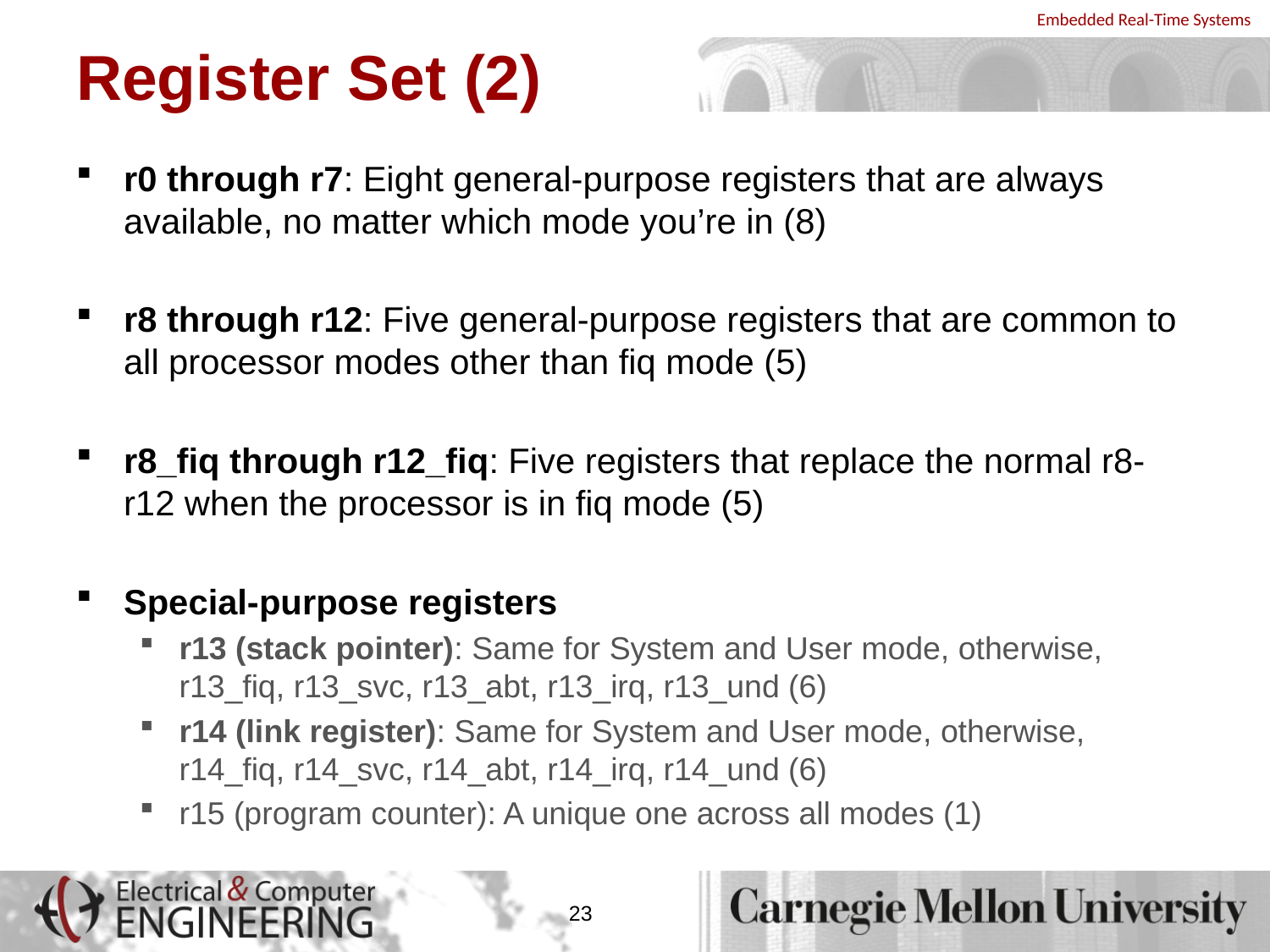

# Register Set (2)
r0 through r7: Eight general-purpose registers that are always available, no matter which mode you’re in (8)

r8 through r12: Five general-purpose registers that are common to all processor modes other than fiq mode (5)

r8_fiq through r12_fiq: Five registers that replace the normal r8-r12 when the processor is in fiq mode (5)

Special-purpose registers
r13 (stack pointer): Same for System and User mode, otherwise, r13_fiq, r13_svc, r13_abt, r13_irq, r13_und (6)
r14 (link register): Same for System and User mode, otherwise, r14_fiq, r14_svc, r14_abt, r14_irq, r14_und (6)
r15 (program counter): A unique one across all modes (1)

23